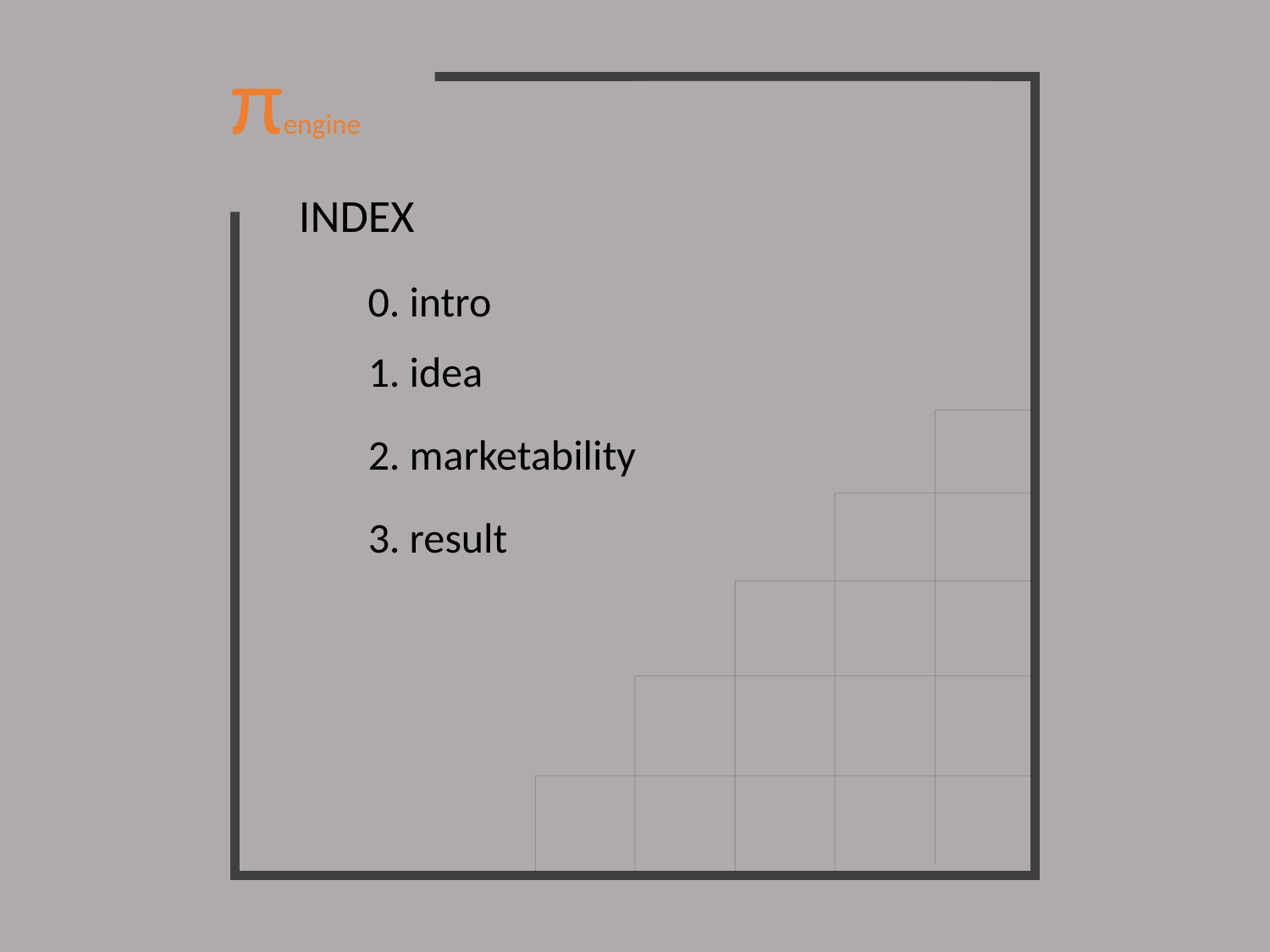

πengine

INDEX
0. intro
1. idea
2. marketability
3. result